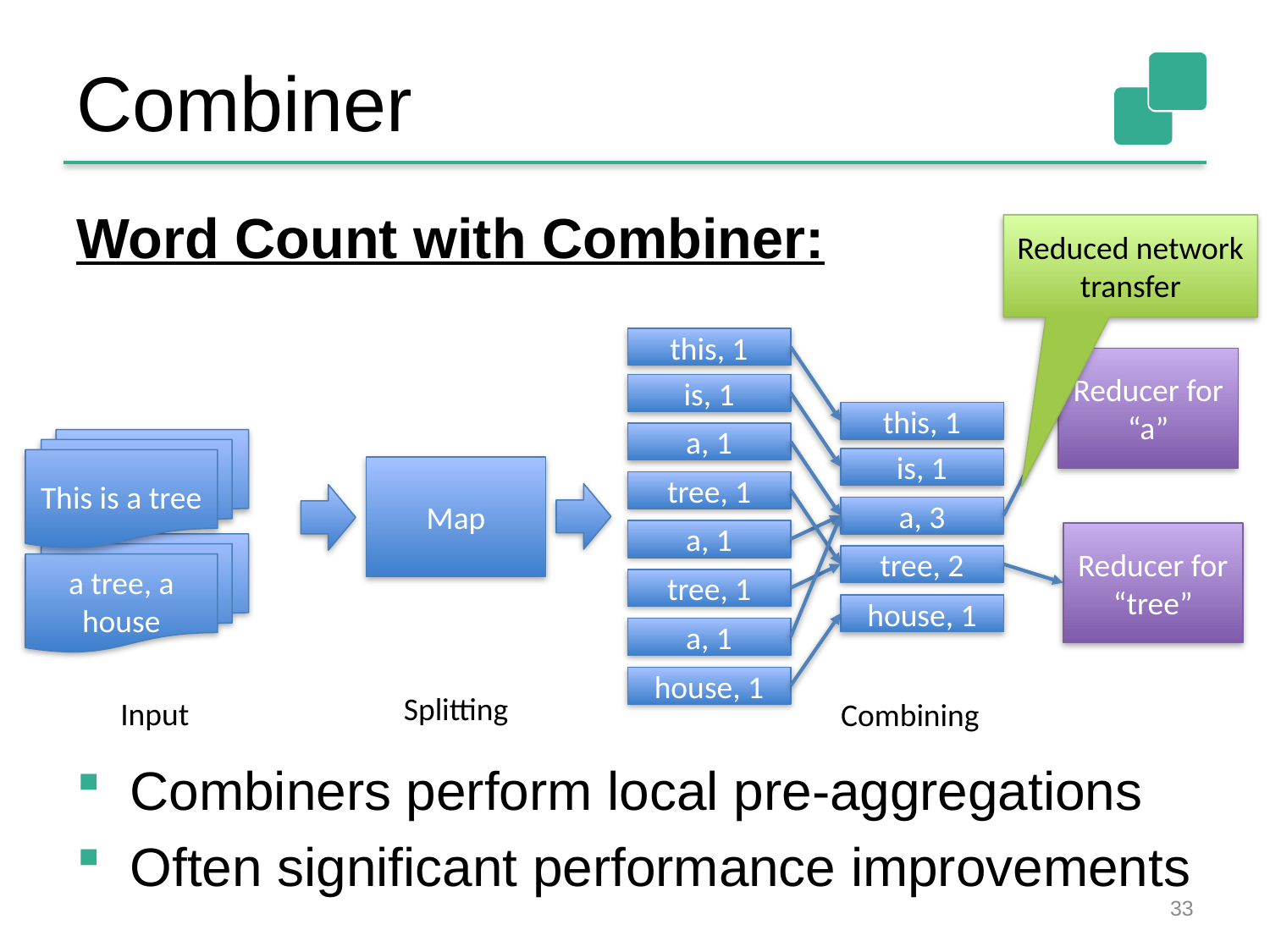

# Combiner
Word Count with Combiner:
Reduced network transfer
this, 1
Reducer for “a”
is, 1
this, 1
a, 1
This is a tree
is, 1
Map
tree, 1

a, 3
a, 1
Reducer for “tree”
a tree, a house
tree, 2
tree, 1
house, 1
a, 1
house, 1
Splitting
Input
Combining
Combiners perform local pre-aggregations
Often significant performance improvements
33